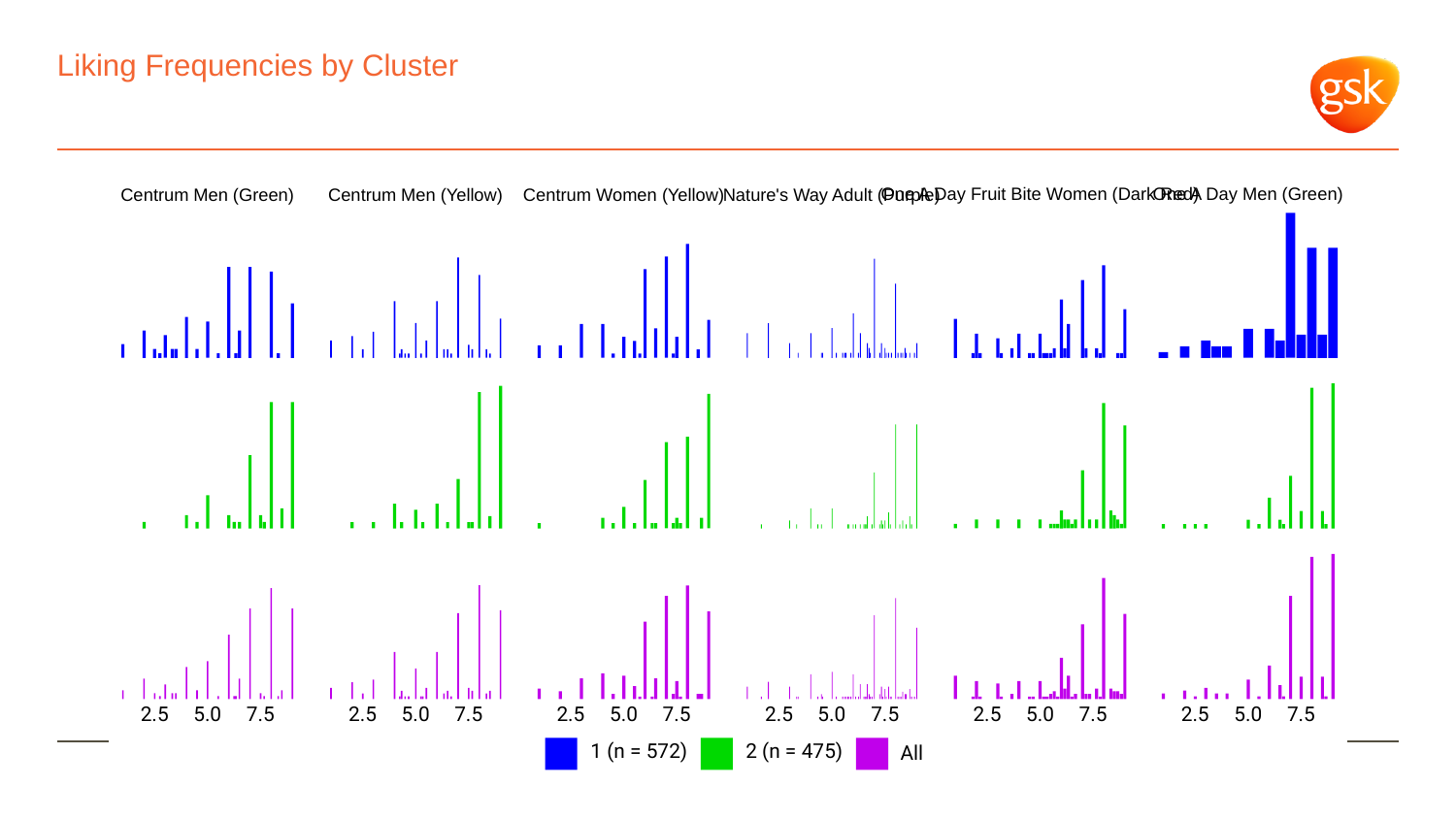

# Liking Frequencies by Cluster
One A Day Fruit Bite Women (Dark Red)
One A Day Men (Green)
Centrum Men (Green)
Centrum Men (Yellow)
Centrum Women (Yellow)
Nature's Way Adult (Purple)

2.5
5.0
2.5
5.0
2.5
5.0
2.5
5.0
2.5
5.0
2.5
5.0
7.5
7.5
7.5
7.5
7.5
7.5

1 (n = 572)
2 (n = 475)
All